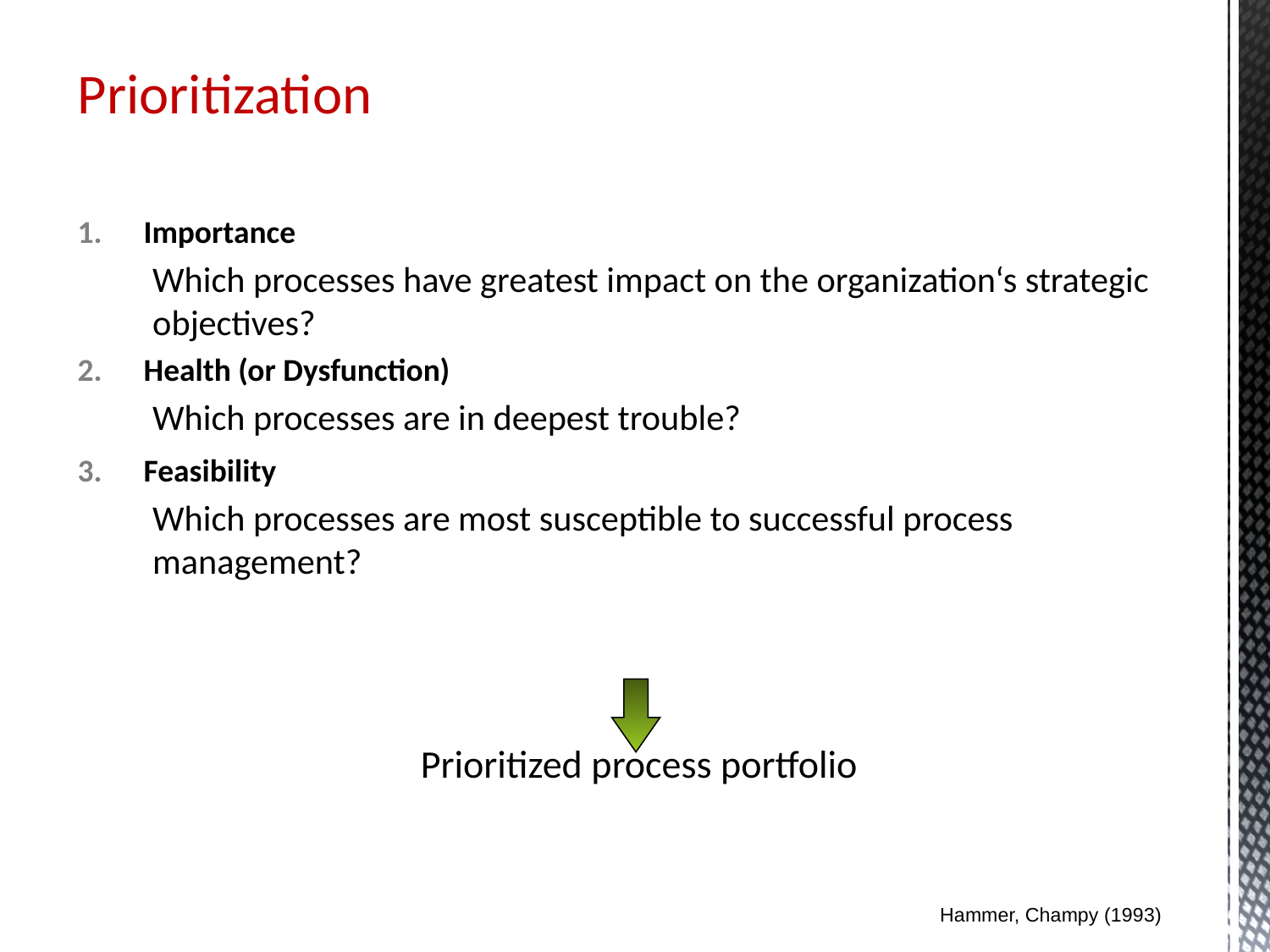

# Prioritization
Importance
Which processes have greatest impact on the organization‘s strategic objectives?
Health (or Dysfunction)
Which processes are in deepest trouble?
Feasibility
Which processes are most susceptible to successful process management?

Prioritized process portfolio

Hammer, Champy (1993)